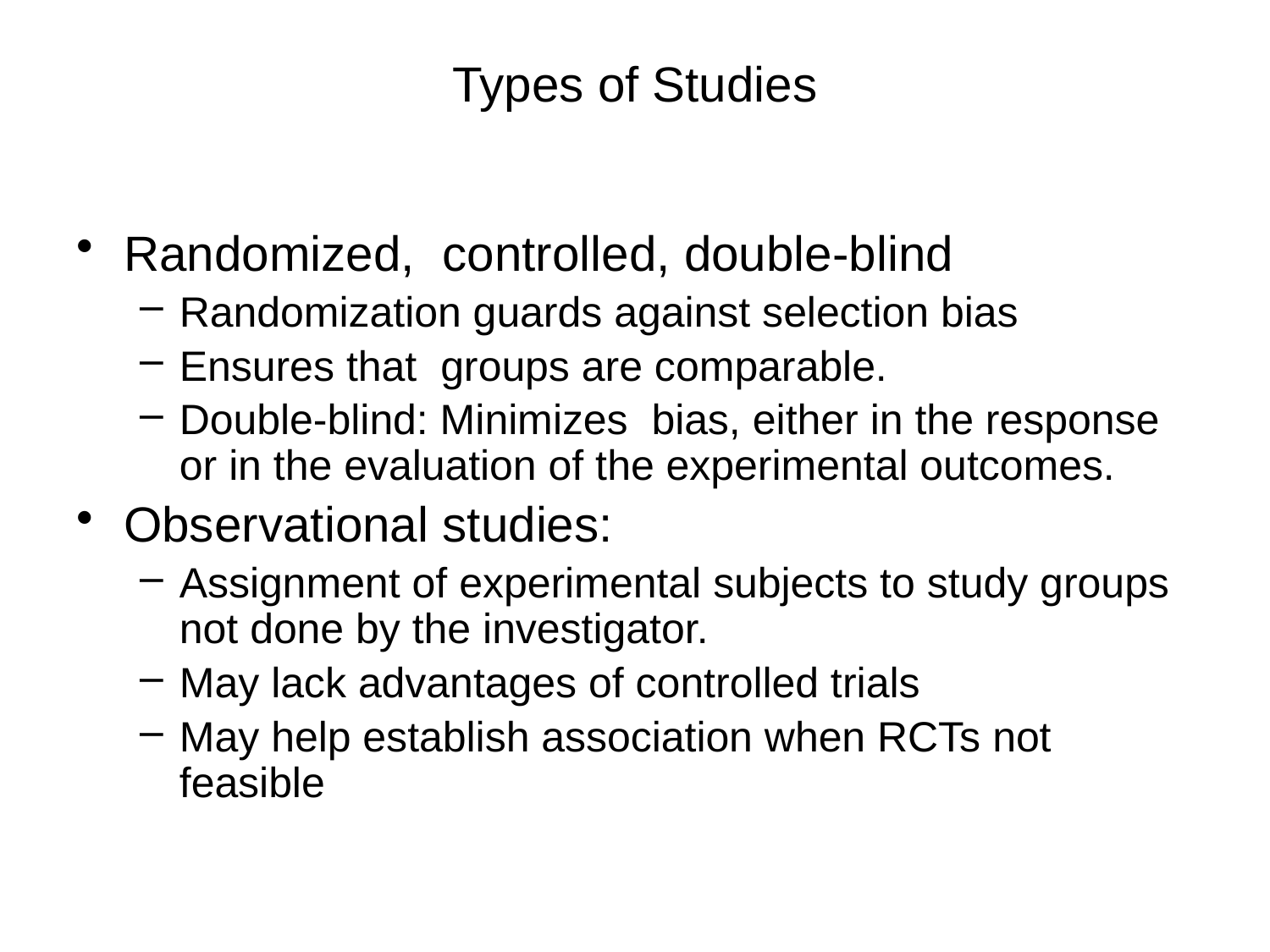

# Types of Studies
Randomized,  controlled, double-blind
Randomization guards against selection bias
Ensures that  groups are comparable.
Double-blind: Minimizes  bias, either in the response or in the evaluation of the experimental outcomes.
Observational studies:
Assignment of experimental subjects to study groups not done by the investigator.
May lack advantages of controlled trials
May help establish association when RCTs not feasible